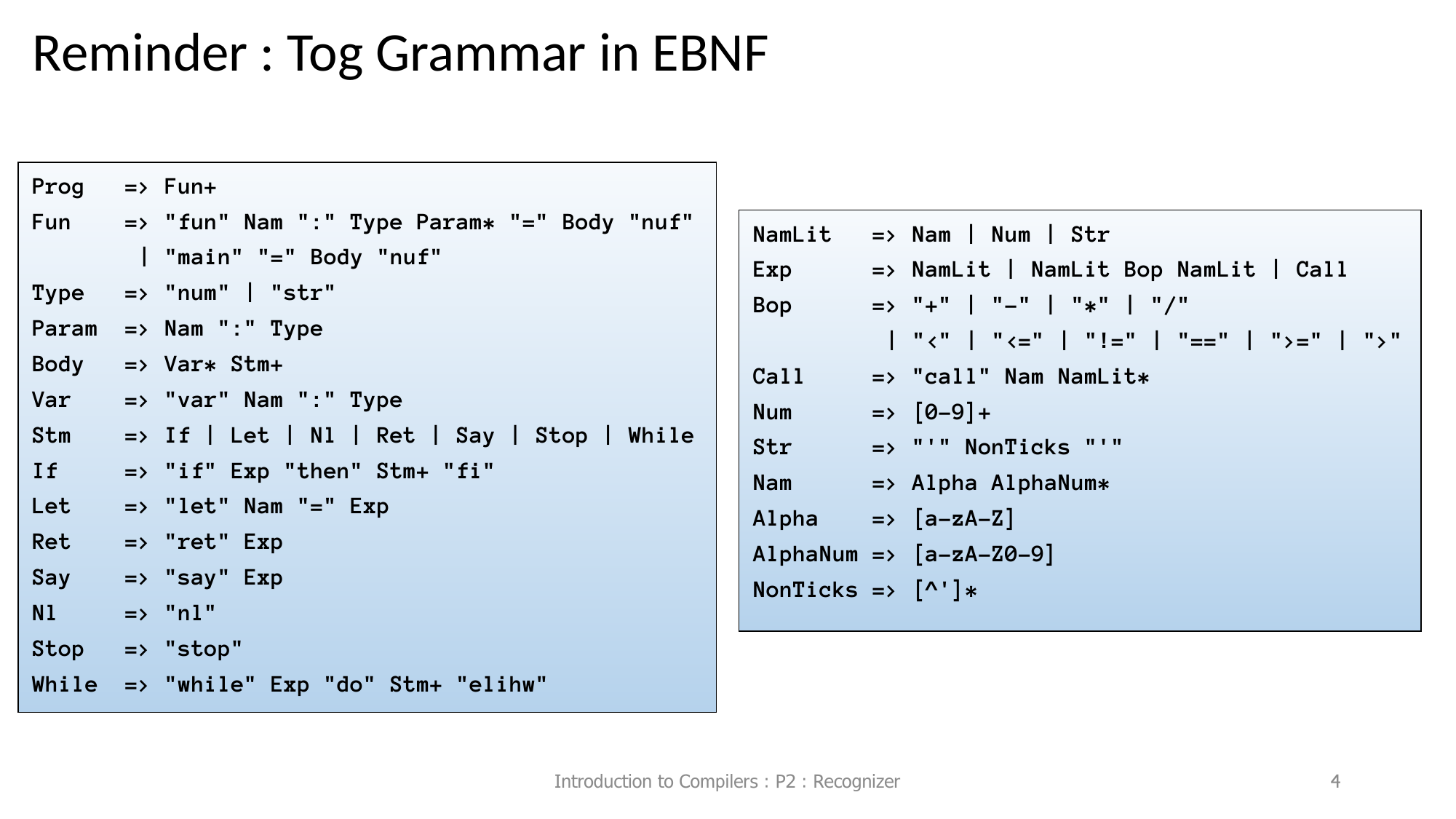

# Reminder : Tog Grammar in EBNF
Prog   => Fun+
Fun    => "fun" Nam ":" Type Param* "=" Body "nuf"
        | "main" "=" Body "nuf"
Type   => "num" | "str"
Param  => Nam ":" Type
Body   => Var* Stm+
Var    => "var" Nam ":" Type
Stm    => If | Let | Nl | Ret | Say | Stop | While
If     => "if" Exp "then" Stm+ "fi"
Let    => "let" Nam "=" Exp
Ret    => "ret" Exp
Say    => "say" Exp
Nl     => "nl"
Stop   => "stop"
While  => "while" Exp "do" Stm+ "elihw"

NamLit   => Nam | Num | Str
Exp      => NamLit | NamLit Bop NamLit | Call
Bop      => "+" | "-" | "*" | "/"
          | "<" | "<=" | "!=" | "==" | ">=" | ">"
Call     => "call" Nam NamLit*
Num      => [0-9]+
Str      => "'" NonTicks "'"
Nam      => Alpha AlphaNum*
Alpha    => [a-zA-Z]
AlphaNum => [a-zA-Z0-9]
NonTicks => [^']*

Introduction to Compilers : P2 : Recognizer
4